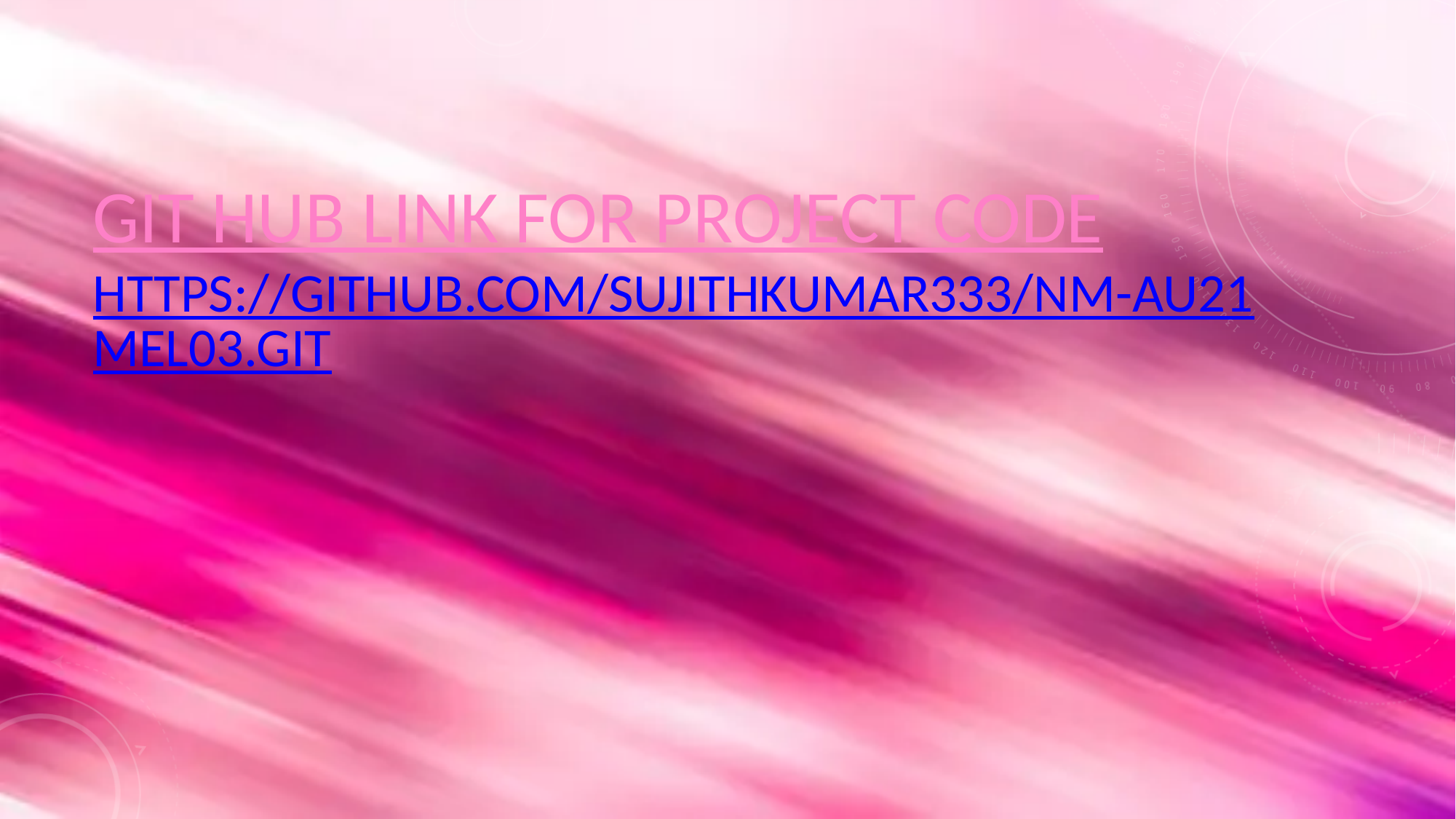

# GIT HUB LINK FOR PROJECT CODE https://github.com/SUJITHKUMAR333/NM-au21MEL03.git